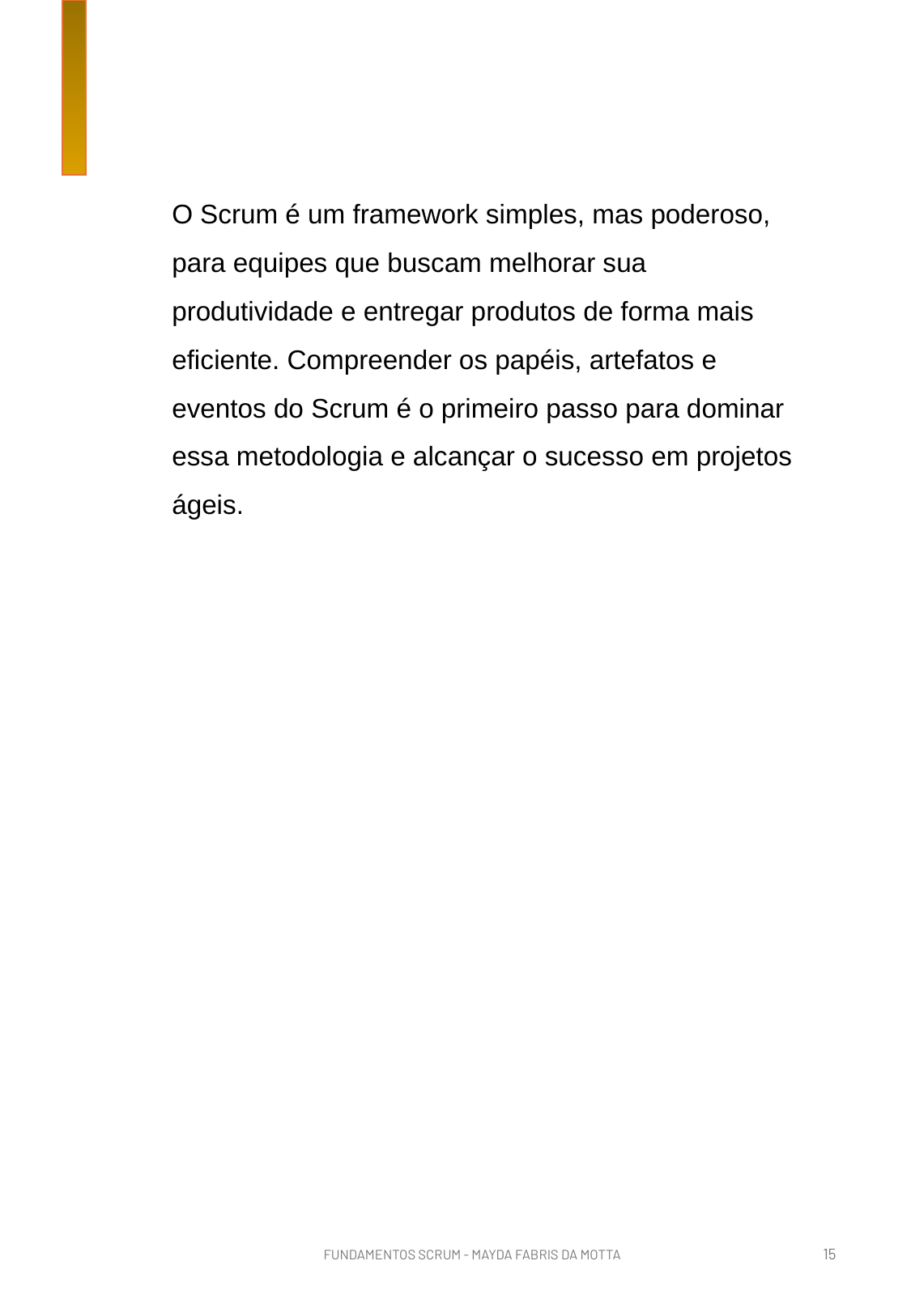

O Scrum é um framework simples, mas poderoso, para equipes que buscam melhorar sua produtividade e entregar produtos de forma mais eficiente. Compreender os papéis, artefatos e eventos do Scrum é o primeiro passo para dominar essa metodologia e alcançar o sucesso em projetos ágeis.
FUNDAMENTOS SCRUM - MAYDA FABRIS DA MOTTA
15